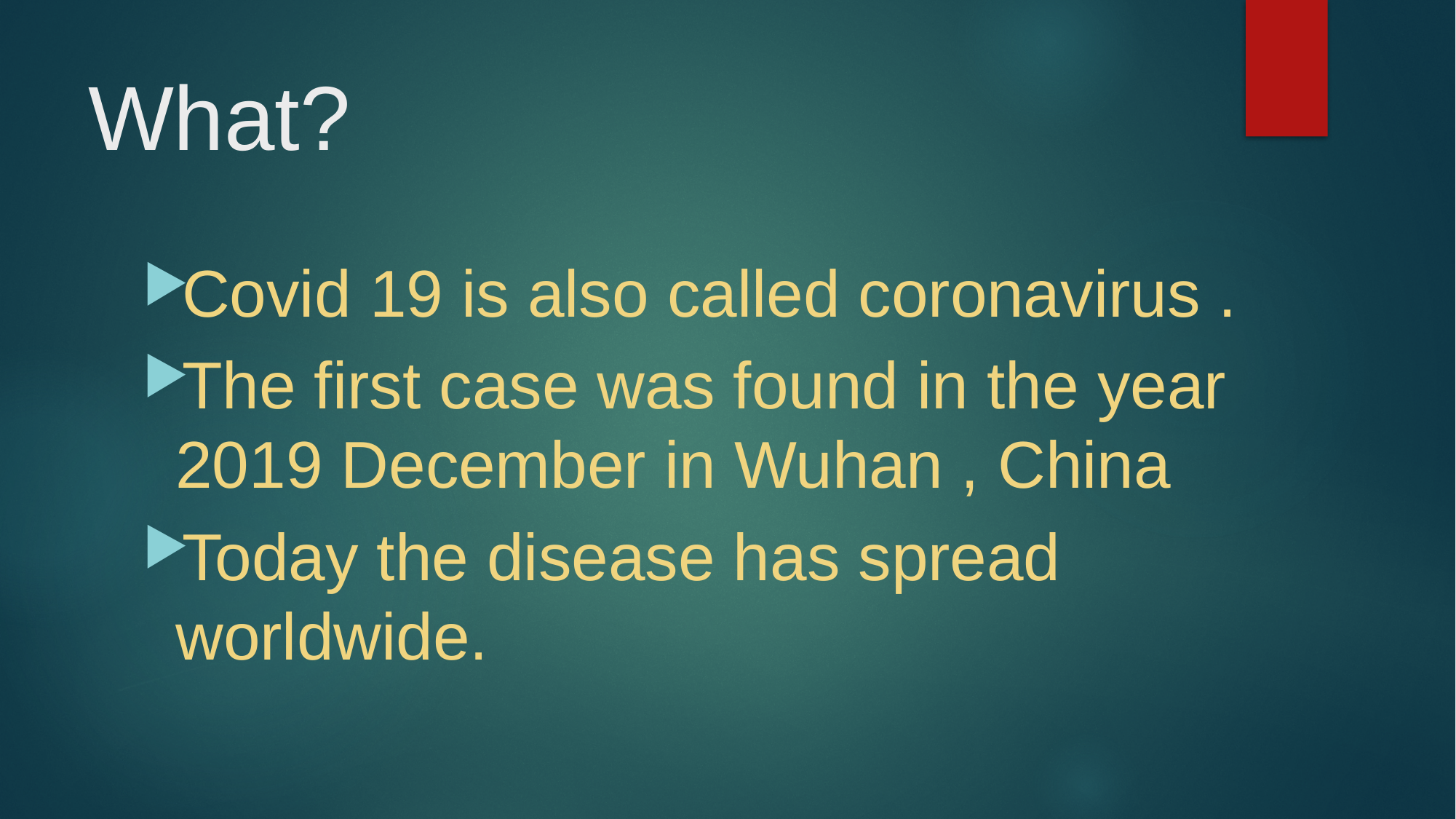

# What?
Covid 19 is also called coronavirus .
The first case was found in the year 2019 December in Wuhan , China
Today the disease has spread worldwide.